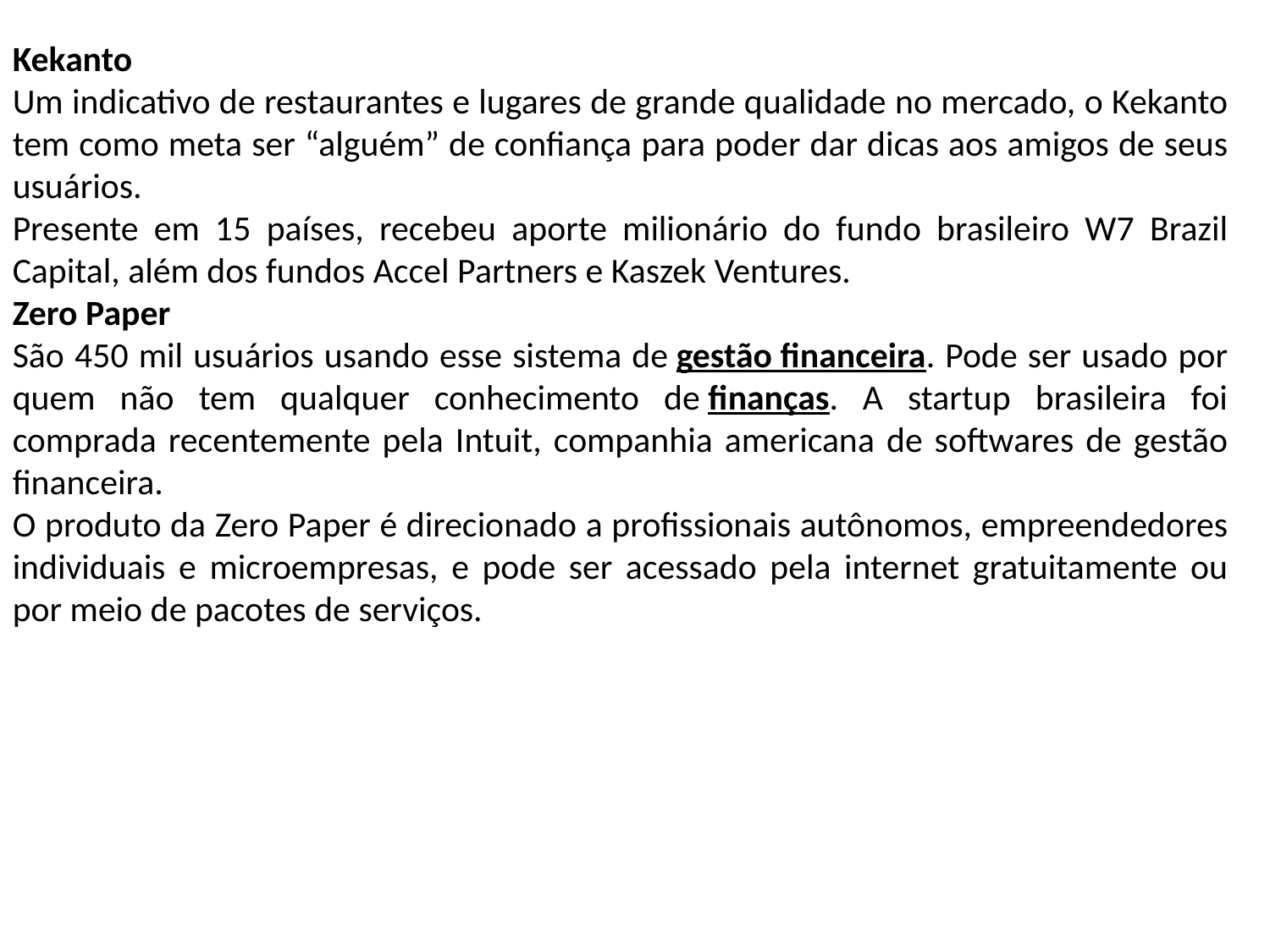

Kekanto
Um indicativo de restaurantes e lugares de grande qualidade no mercado, o Kekanto tem como meta ser “alguém” de confiança para poder dar dicas aos amigos de seus usuários.
Presente em 15 países, recebeu aporte milionário do fundo brasileiro W7 Brazil Capital, além dos fundos Accel Partners e Kaszek Ventures.
Zero Paper
São 450 mil usuários usando esse sistema de gestão financeira. Pode ser usado por quem não tem qualquer conhecimento de finanças. A startup brasileira foi comprada recentemente pela Intuit, companhia americana de softwares de gestão financeira.
O produto da Zero Paper é direcionado a profissionais autônomos, empreendedores individuais e microempresas, e pode ser acessado pela internet gratuitamente ou por meio de pacotes de serviços.